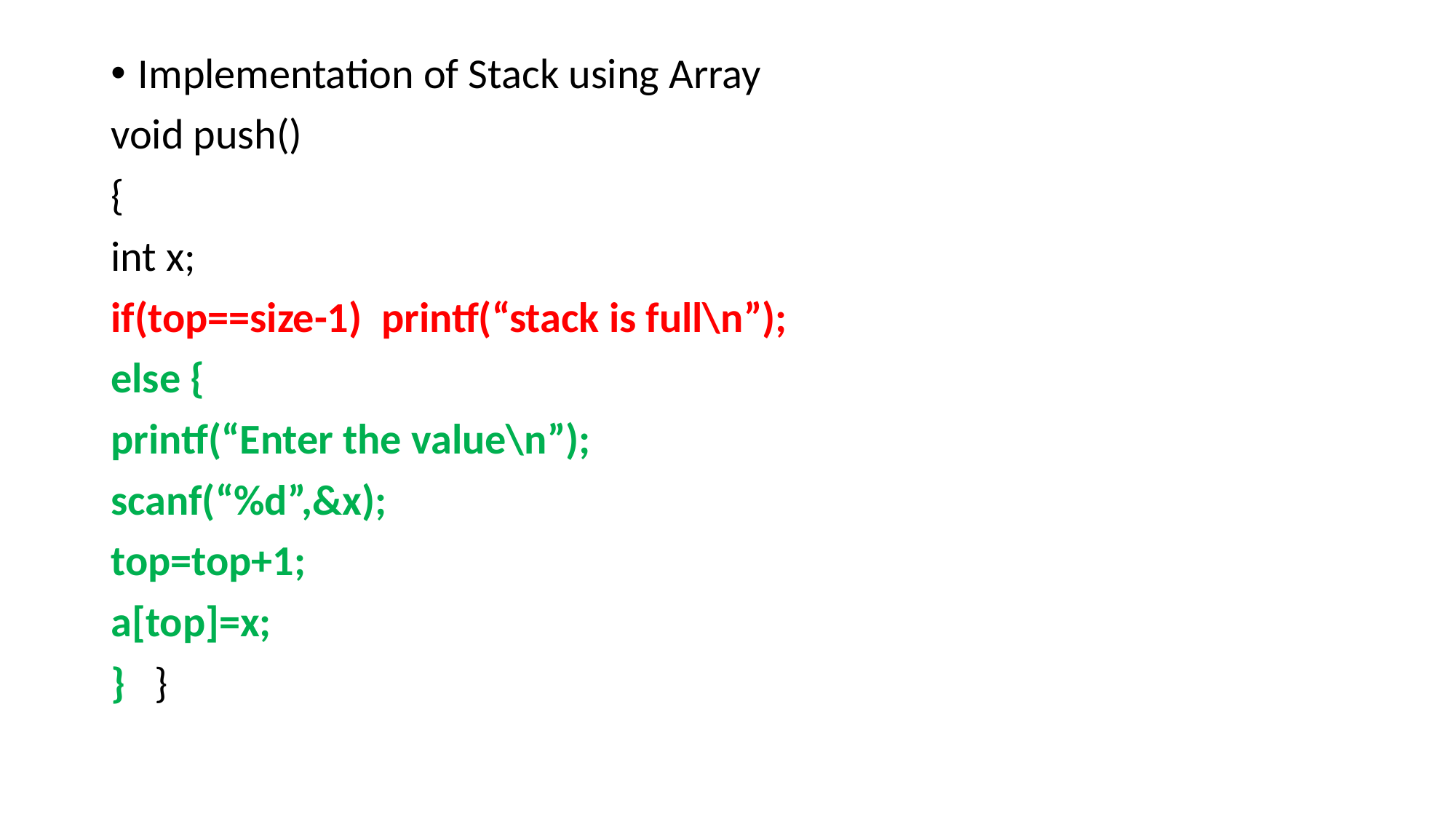

Implementation of Stack using Array
void push()
{
int x;
if(top==size-1)  printf(“stack is full\n”);
else {
printf(“Enter the value\n”);
scanf(“%d”,&x);
top=top+1;
a[top]=x;
}   }